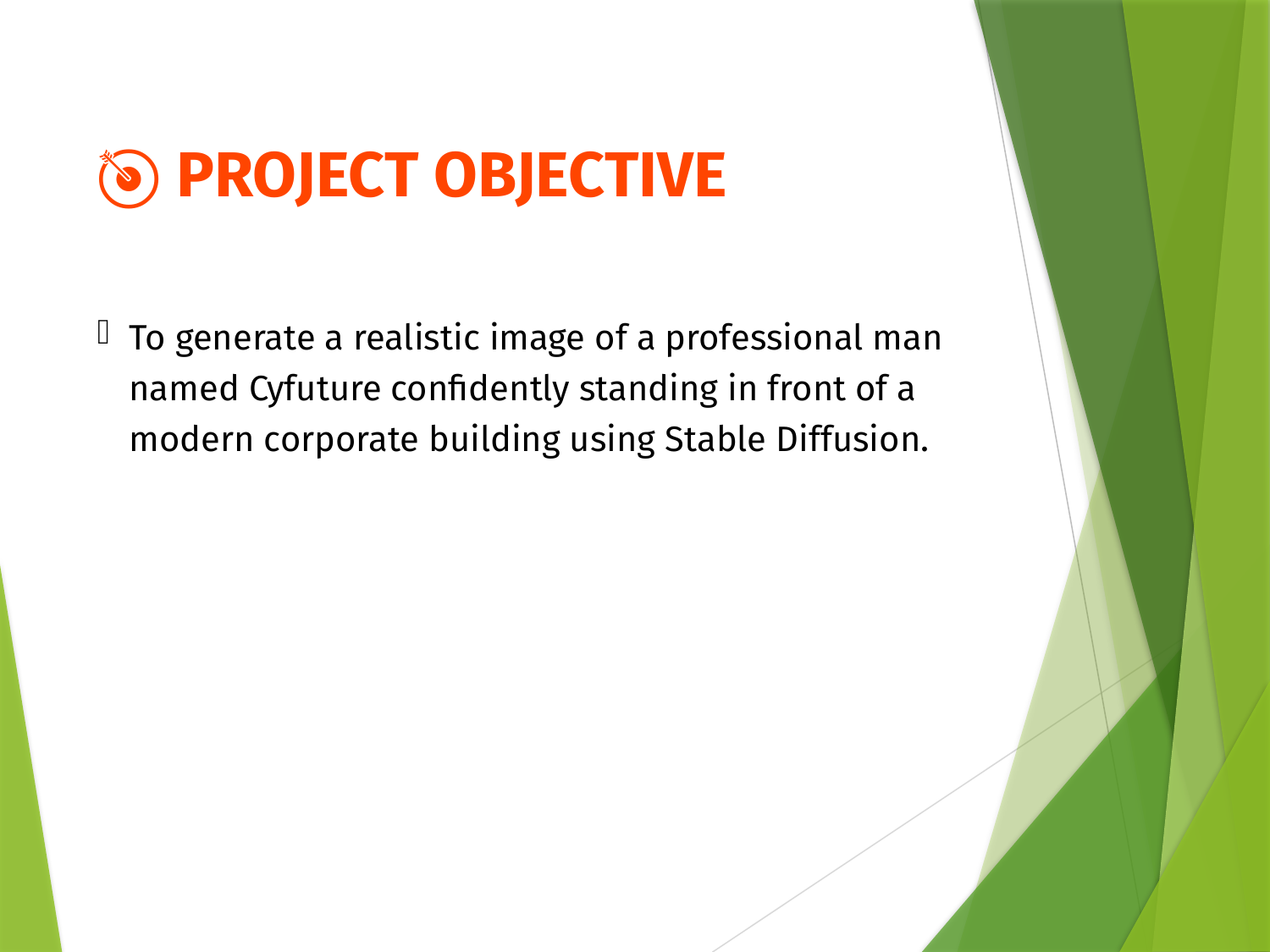

# 🎯 PROJECT OBJECTIVE
To generate a realistic image of a professional man named Cyfuture confidently standing in front of a modern corporate building using Stable Diffusion.